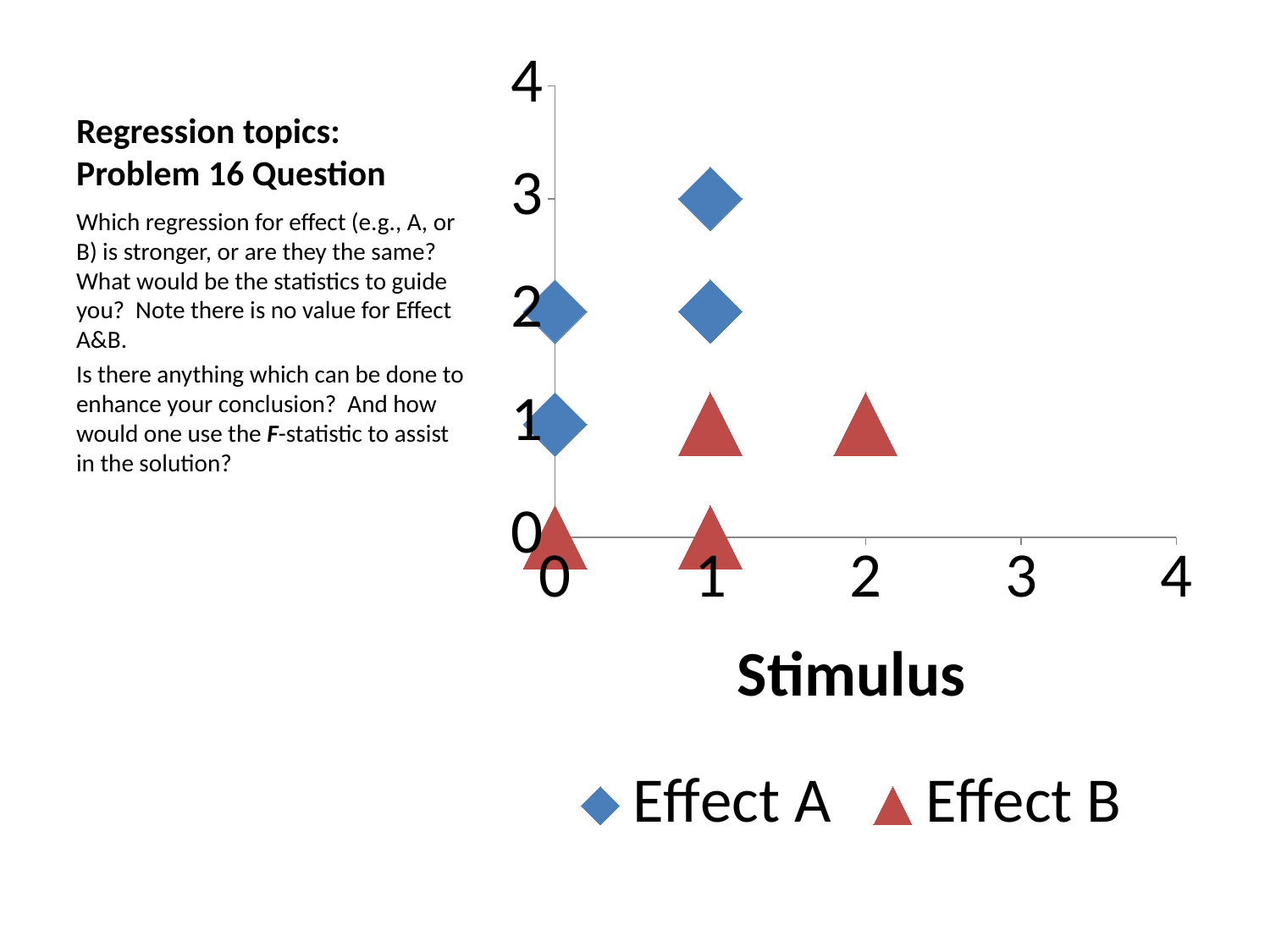

# Regression topics: Problem 16 Question

### Chart

| Category | Effect A | Effect B |
|---|---|---|
Which regression for effect (e.g., A, or B) is stronger, or are they the same? What would be the statistics to guide you?  Note there is no value for Effect A&B.
Is there anything which can be done to enhance your conclusion?  And how would one use the F-statistic to assist in the solution?